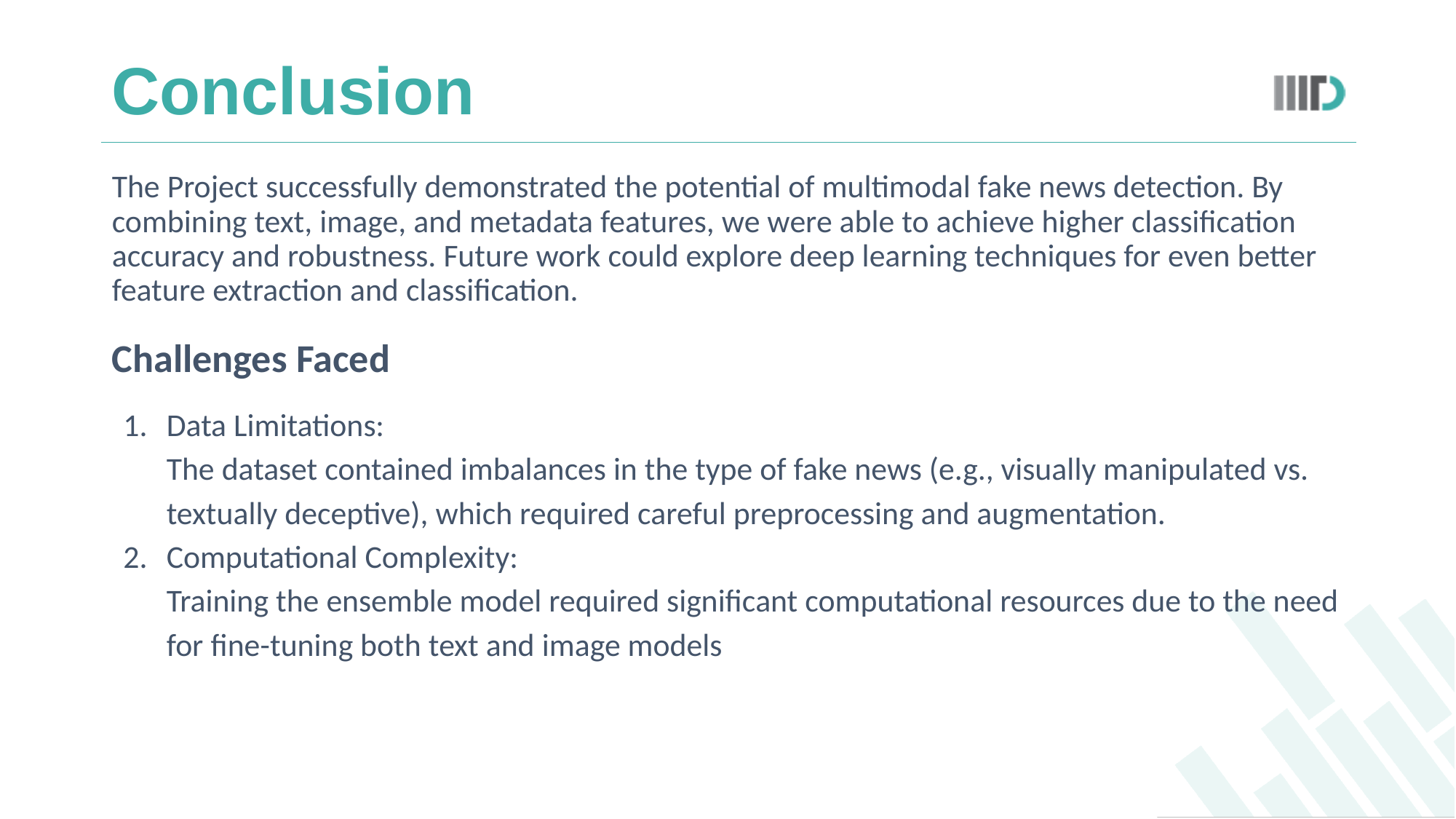

# Conclusion
The Project successfully demonstrated the potential of multimodal fake news detection. By combining text, image, and metadata features, we were able to achieve higher classification accuracy and robustness. Future work could explore deep learning techniques for even better feature extraction and classification.
Challenges Faced
Data Limitations:
The dataset contained imbalances in the type of fake news (e.g., visually manipulated vs. textually deceptive), which required careful preprocessing and augmentation.
Computational Complexity:
Training the ensemble model required significant computational resources due to the need for fine-tuning both text and image models